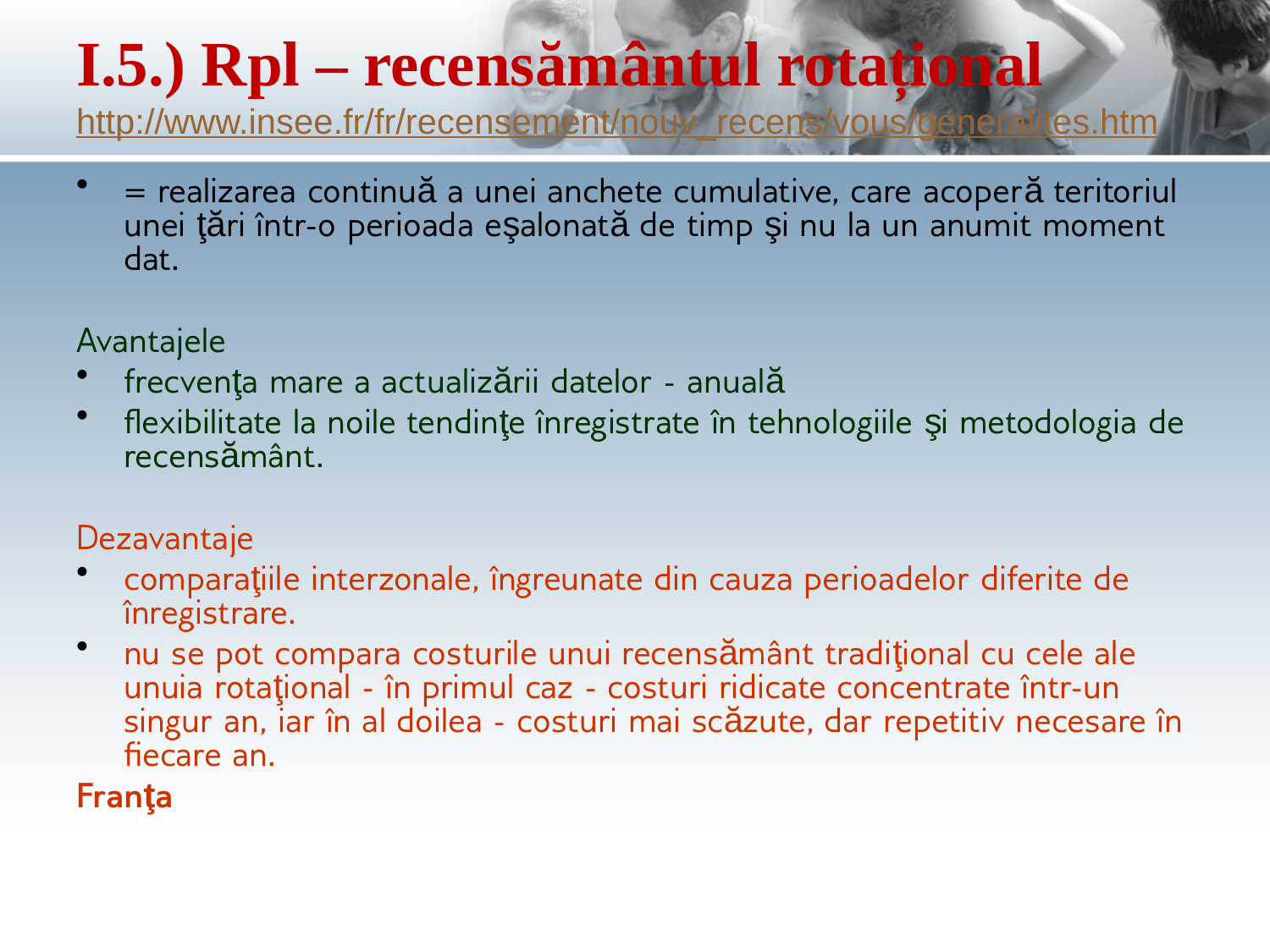

# I.5.) Rpl – recensământul rotațional http://www.insee.fr/fr/recensement/nouv_recens/vous/generalites.htm
= realizarea continuă a unei anchete cumulative, care acoperă teritoriul unei ţări într-o perioada eşalonată de timp şi nu la un anumit moment dat.

Avantajele
frecvenţa mare a actualizării datelor - anuală
flexibilitate la noile tendinţe înregistrate în tehnologiile şi metodologia de recensământ.

Dezavantaje
comparaţiile interzonale, îngreunate din cauza perioadelor diferite de înregistrare.
nu se pot compara costurile unui recensământ tradiţional cu cele ale unuia rotaţional - în primul caz - costuri ridicate concentrate într-un singur an, iar în al doilea - costuri mai scăzute, dar repetitiv necesare în fiecare an.
Franţa